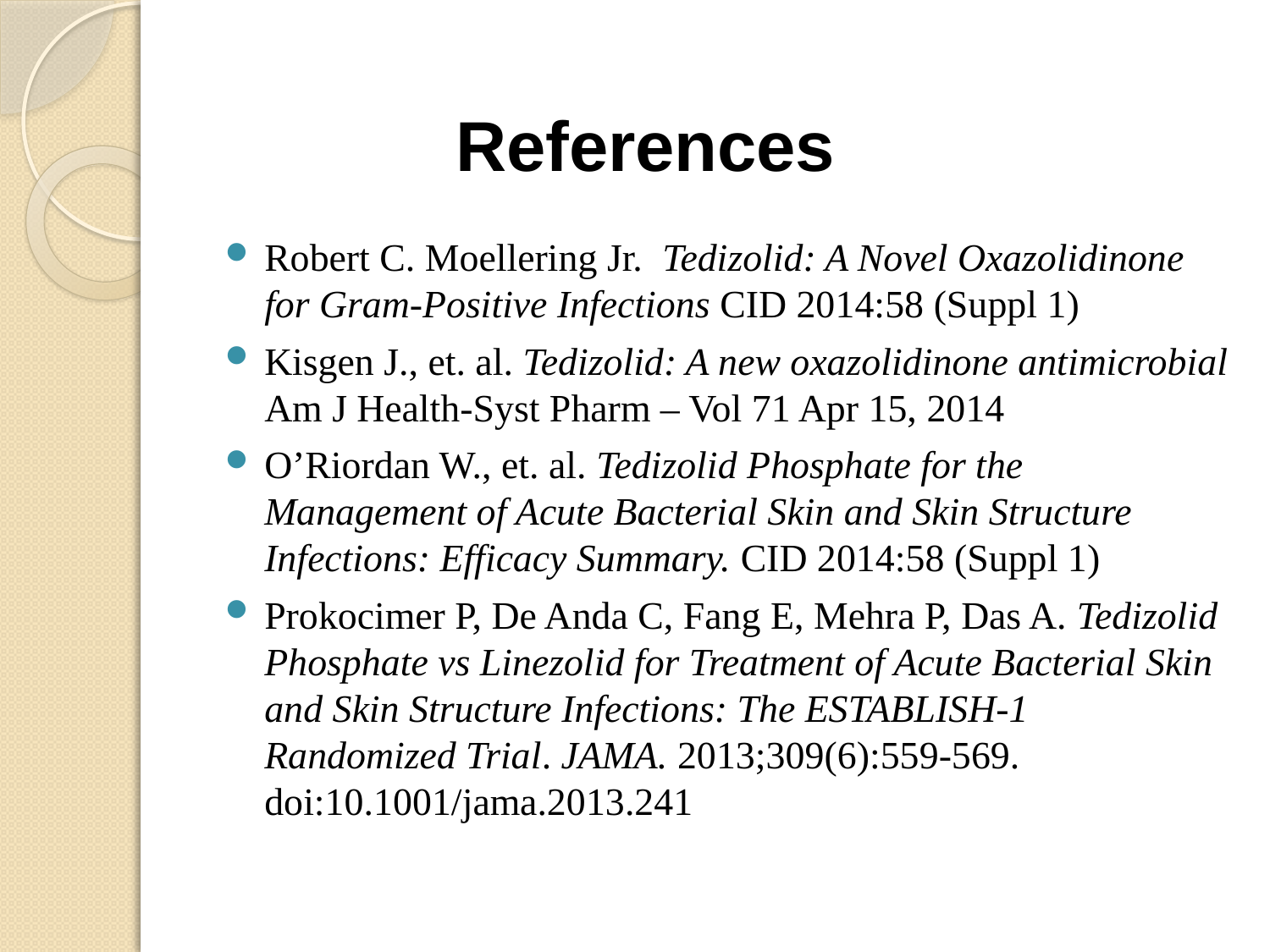

# References

Robert C. Moellering Jr.  Tedizolid: A Novel Oxazolidinone for Gram-Positive Infections CID 2014:58 (Suppl 1)
Kisgen J., et. al. Tedizolid: A new oxazolidinone antimicrobial Am J Health-Syst Pharm – Vol 71 Apr 15, 2014
O’Riordan W., et. al. Tedizolid Phosphate for the Management of Acute Bacterial Skin and Skin Structure Infections: Efficacy Summary. CID 2014:58 (Suppl 1)
Prokocimer P, De Anda C, Fang E, Mehra P, Das A. Tedizolid Phosphate vs Linezolid for Treatment of Acute Bacterial Skin and Skin Structure Infections: The ESTABLISH-1 Randomized Trial. JAMA. 2013;309(6):559-569. doi:10.1001/jama.2013.241